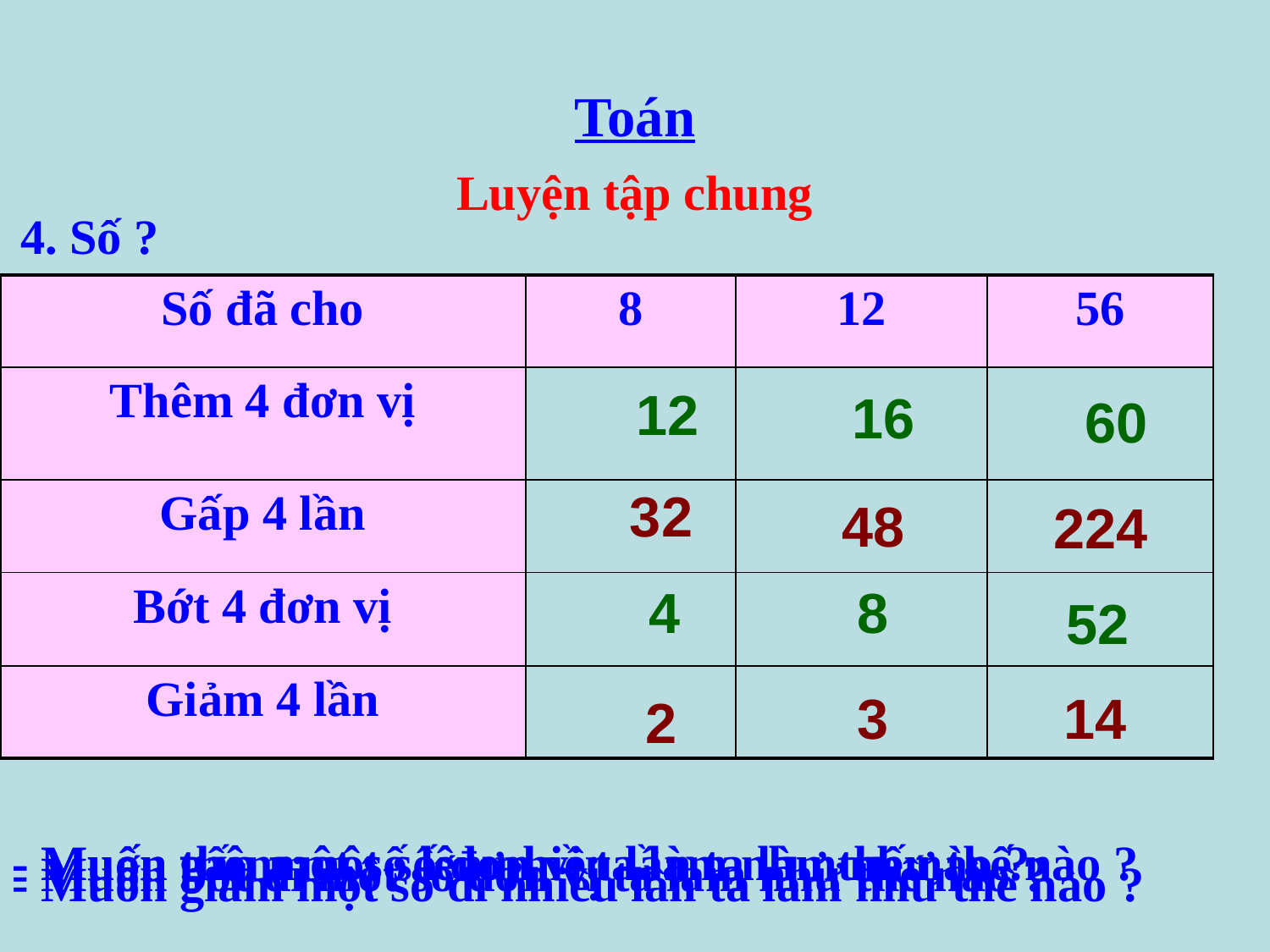

Toán
Luyện tập chung
4. Số ?
| Số đã cho | 8 | 12 | 56 |
| --- | --- | --- | --- |
| Thêm 4 đơn vị |  |  |  |
| Gấp 4 lần |  |  |  |
| Bớt 4 đơn vị |  |  |  |
| Giảm 4 lần |  |  |  |
12
16
60
32
48
224
4
8
52
3
14
2
- Muốn thêm một số đơn vị ta làm như thế nào ?
- Muốn gấp một số lên nhiều lần ta làm như thế nào ?
- Muốn bớt đi một số đơn vị ta làm như thế nào ?
- Muốn giảm một số đi nhiều lần ta làm như thế nào ?